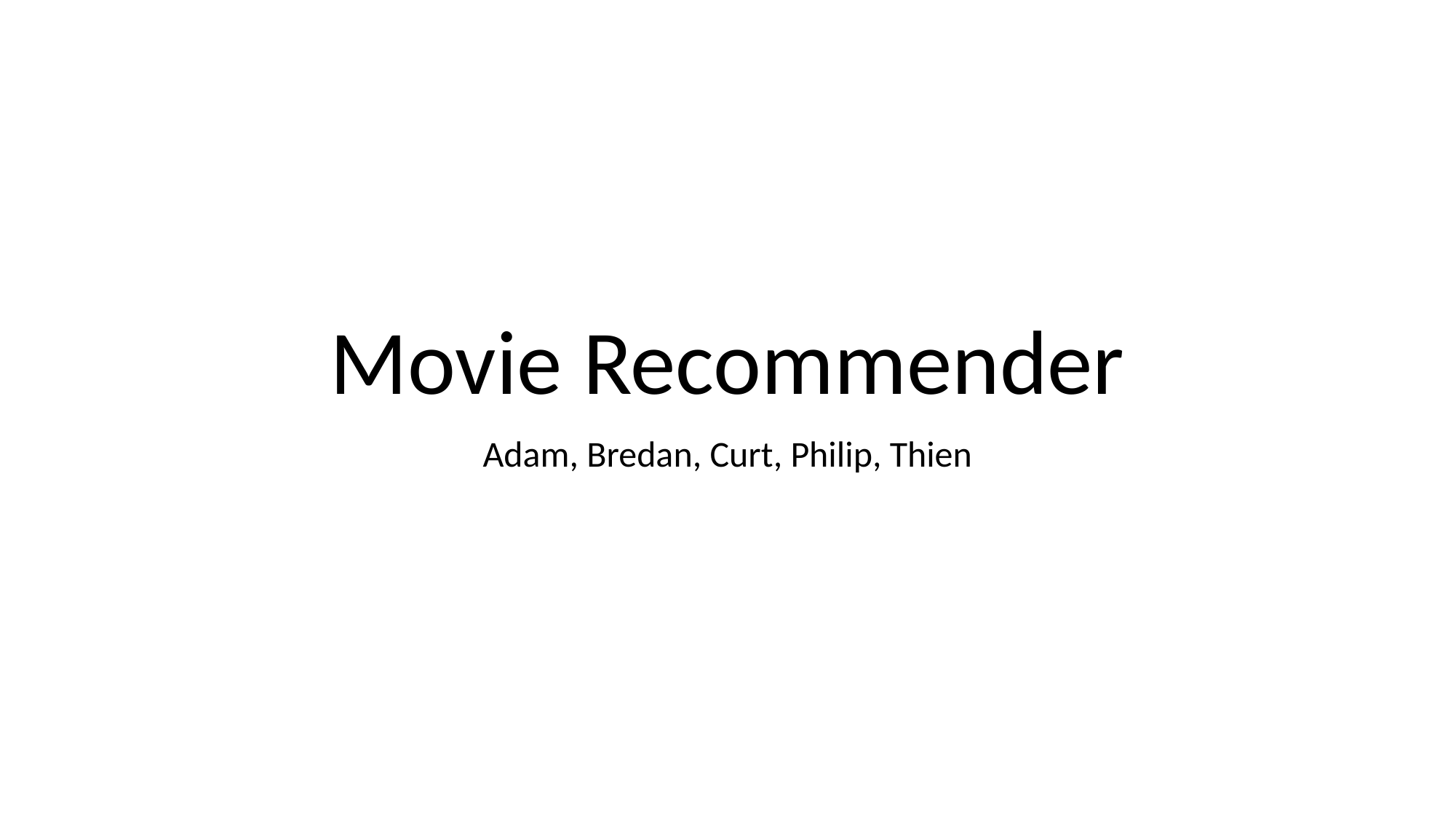

# Movie Recommender
Adam, Bredan, Curt, Philip, Thien